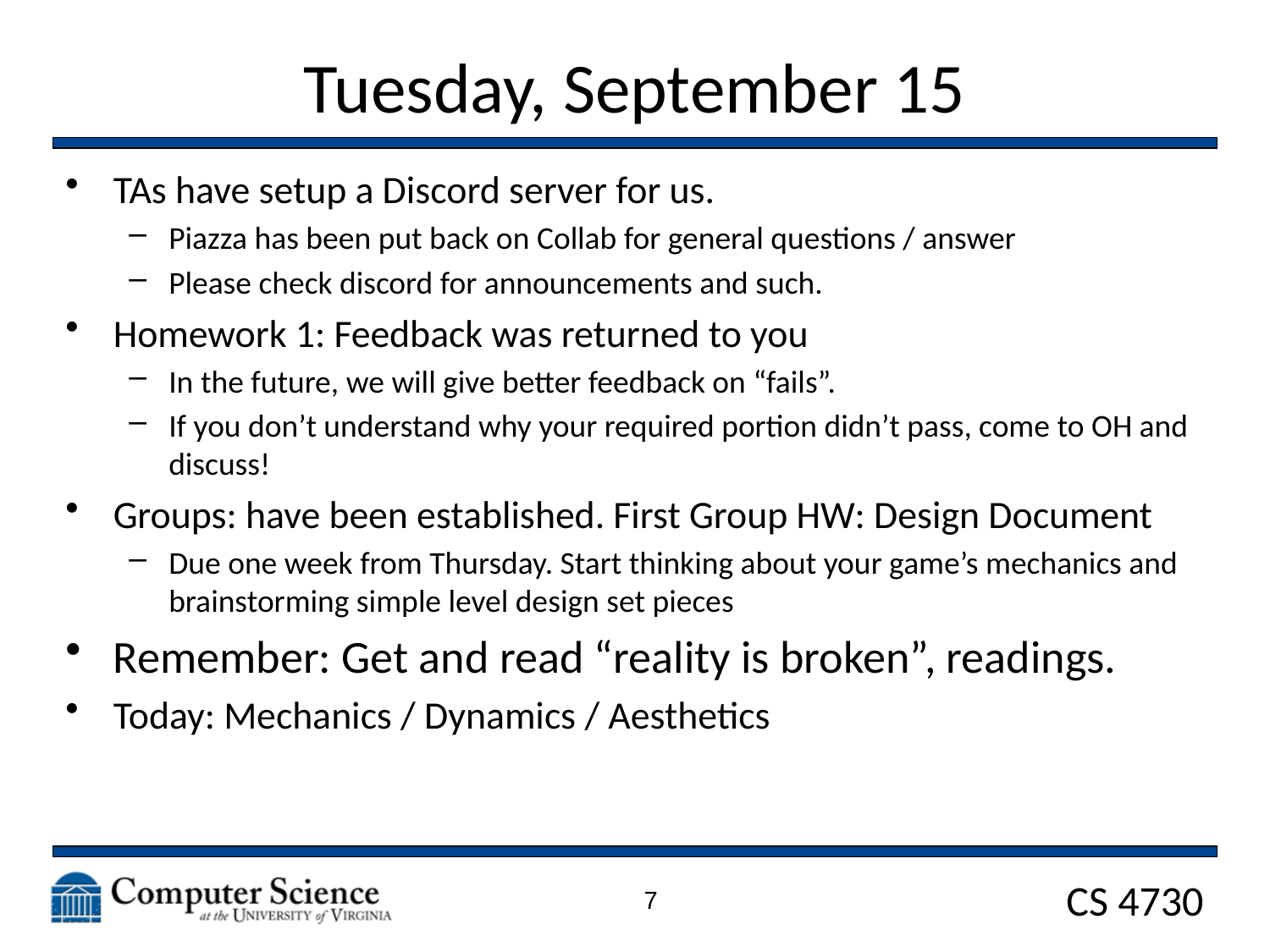

# Tuesday, September 15
TAs have setup a Discord server for us.
Piazza has been put back on Collab for general questions / answer
Please check discord for announcements and such.
Homework 1: Feedback was returned to you
In the future, we will give better feedback on “fails”.
If you don’t understand why your required portion didn’t pass, come to OH and discuss!
Groups: have been established. First Group HW: Design Document
Due one week from Thursday. Start thinking about your game’s mechanics and brainstorming simple level design set pieces
Remember: Get and read “reality is broken”, readings.
Today: Mechanics / Dynamics / Aesthetics
7